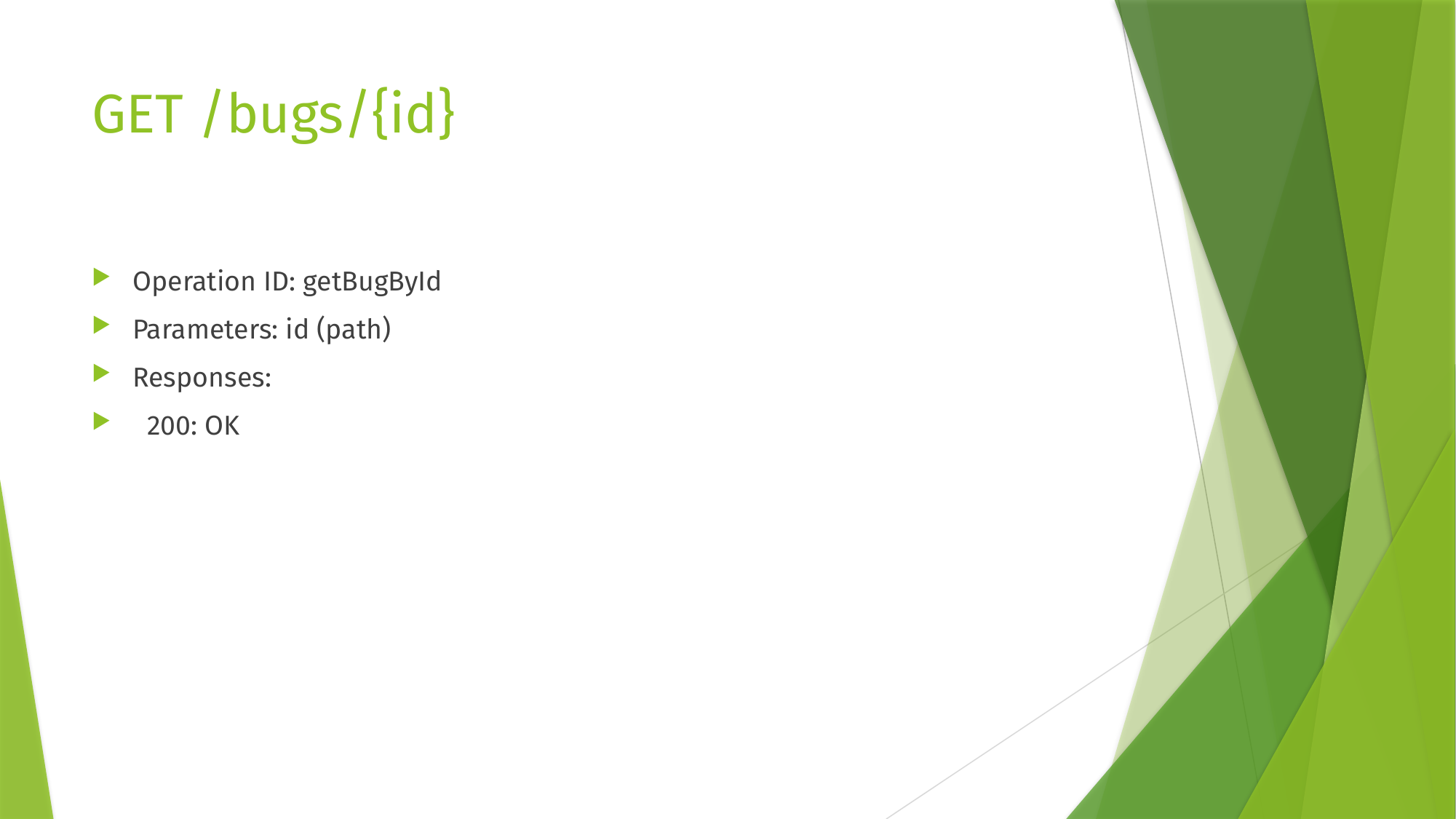

# GET /bugs/{id}
Operation ID: getBugById
Parameters: id (path)
Responses:
  200: OK